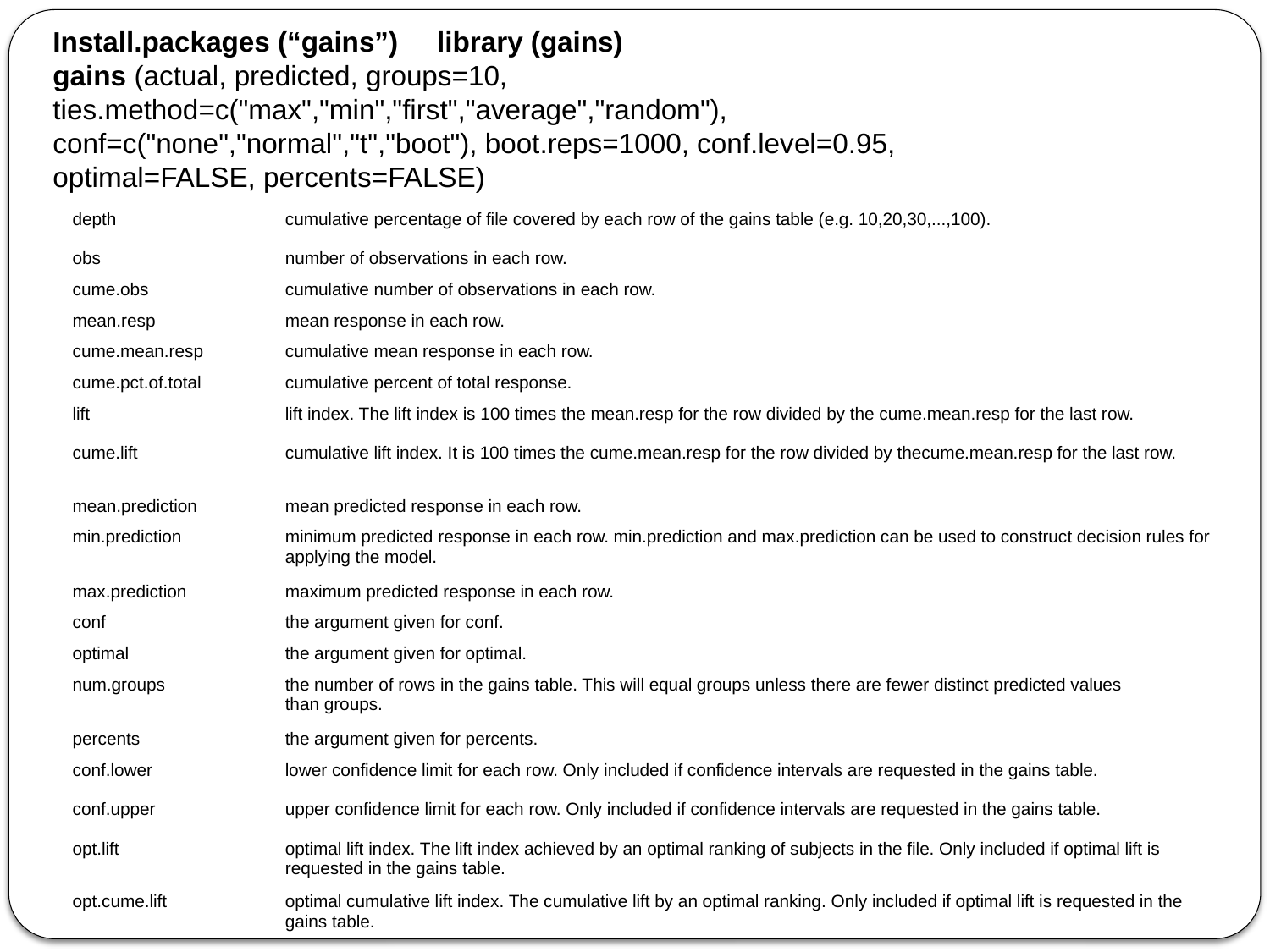

Install.packages (“gains”)     library (gains)
gains (actual, predicted, groups=10,
ties.method=c("max","min","first","average","random"),
conf=c("none","normal","t","boot"), boot.reps=1000, conf.level=0.95,
optimal=FALSE, percents=FALSE)
| depth | cumulative percentage of file covered by each row of the gains table (e.g. 10,20,30,...,100). |
| --- | --- |
| obs | number of observations in each row. |
| cume.obs | cumulative number of observations in each row. |
| mean.resp | mean response in each row. |
| cume.mean.resp | cumulative mean response in each row. |
| cume.pct.of.total | cumulative percent of total response. |
| lift | lift index. The lift index is 100 times the mean.resp for the row divided by the cume.mean.resp for the last row. |
| cume.lift | cumulative lift index. It is 100 times the cume.mean.resp for the row divided by thecume.mean.resp for the last row. |
| mean.prediction | mean predicted response in each row. |
| min.prediction | minimum predicted response in each row. min.prediction and max.prediction can be used to construct decision rules for applying the model. |
| max.prediction | maximum predicted response in each row. |
| conf | the argument given for conf. |
| optimal | the argument given for optimal. |
| num.groups | the number of rows in the gains table. This will equal groups unless there are fewer distinct predicted values than groups. |
| percents | the argument given for percents. |
| conf.lower | lower confidence limit for each row. Only included if confidence intervals are requested in the gains table. |
| conf.upper | upper confidence limit for each row. Only included if confidence intervals are requested in the gains table. |
| opt.lift | optimal lift index. The lift index achieved by an optimal ranking of subjects in the file. Only included if optimal lift is requested in the gains table. |
| opt.cume.lift | optimal cumulative lift index. The cumulative lift by an optimal ranking. Only included if optimal lift is requested in the gains table. |